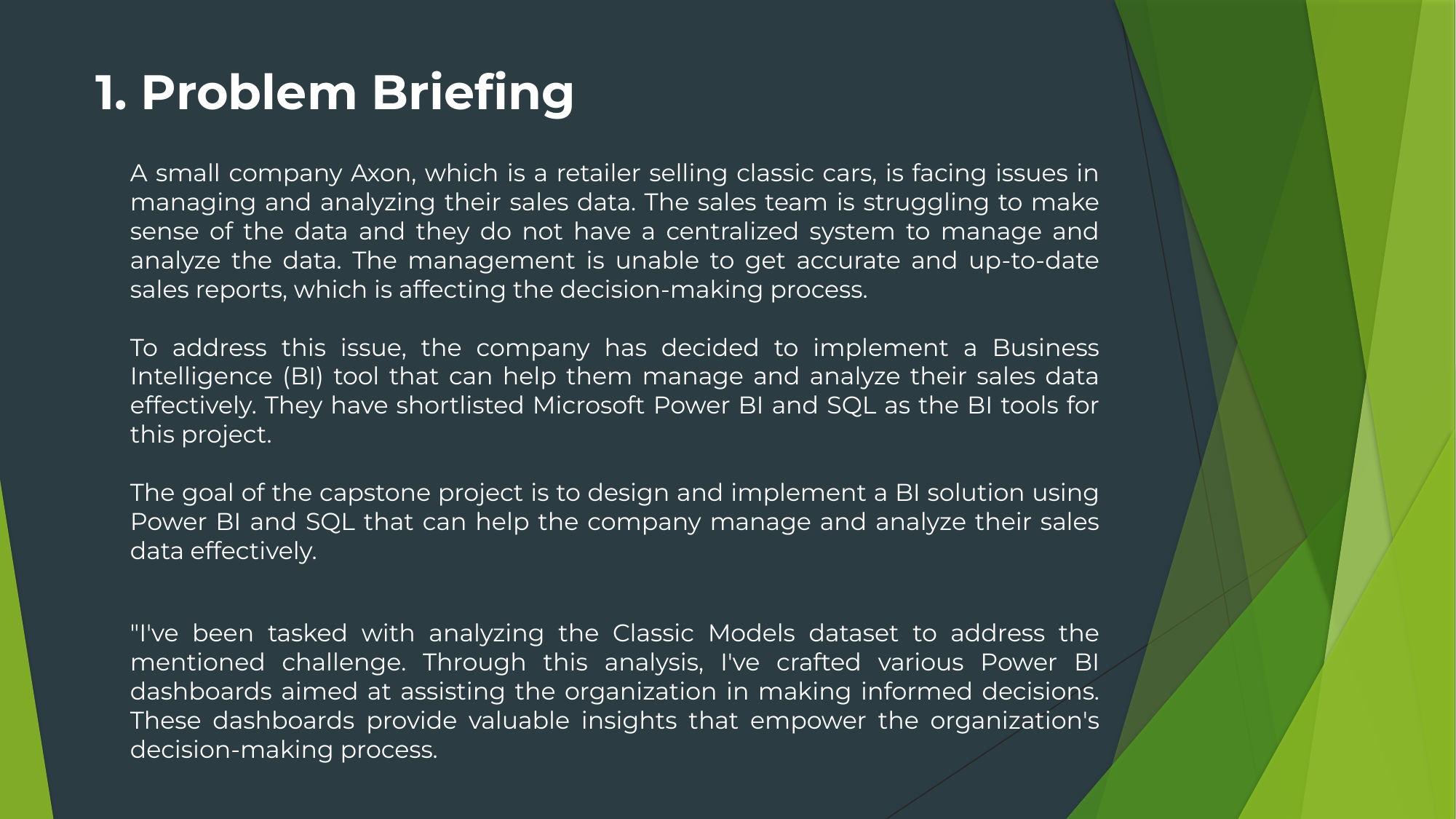

1. Problem Briefing
A small company Axon, which is a retailer selling classic cars, is facing issues in managing and analyzing their sales data. The sales team is struggling to make sense of the data and they do not have a centralized system to manage and analyze the data. The management is unable to get accurate and up-to-date sales reports, which is affecting the decision-making process.

To address this issue, the company has decided to implement a Business Intelligence (BI) tool that can help them manage and analyze their sales data effectively. They have shortlisted Microsoft Power BI and SQL as the BI tools for this project.

The goal of the capstone project is to design and implement a BI solution using Power BI and SQL that can help the company manage and analyze their sales data effectively.

"I've been tasked with analyzing the Classic Models dataset to address the mentioned challenge. Through this analysis, I've crafted various Power BI dashboards aimed at assisting the organization in making informed decisions. These dashboards provide valuable insights that empower the organization's decision-making process.